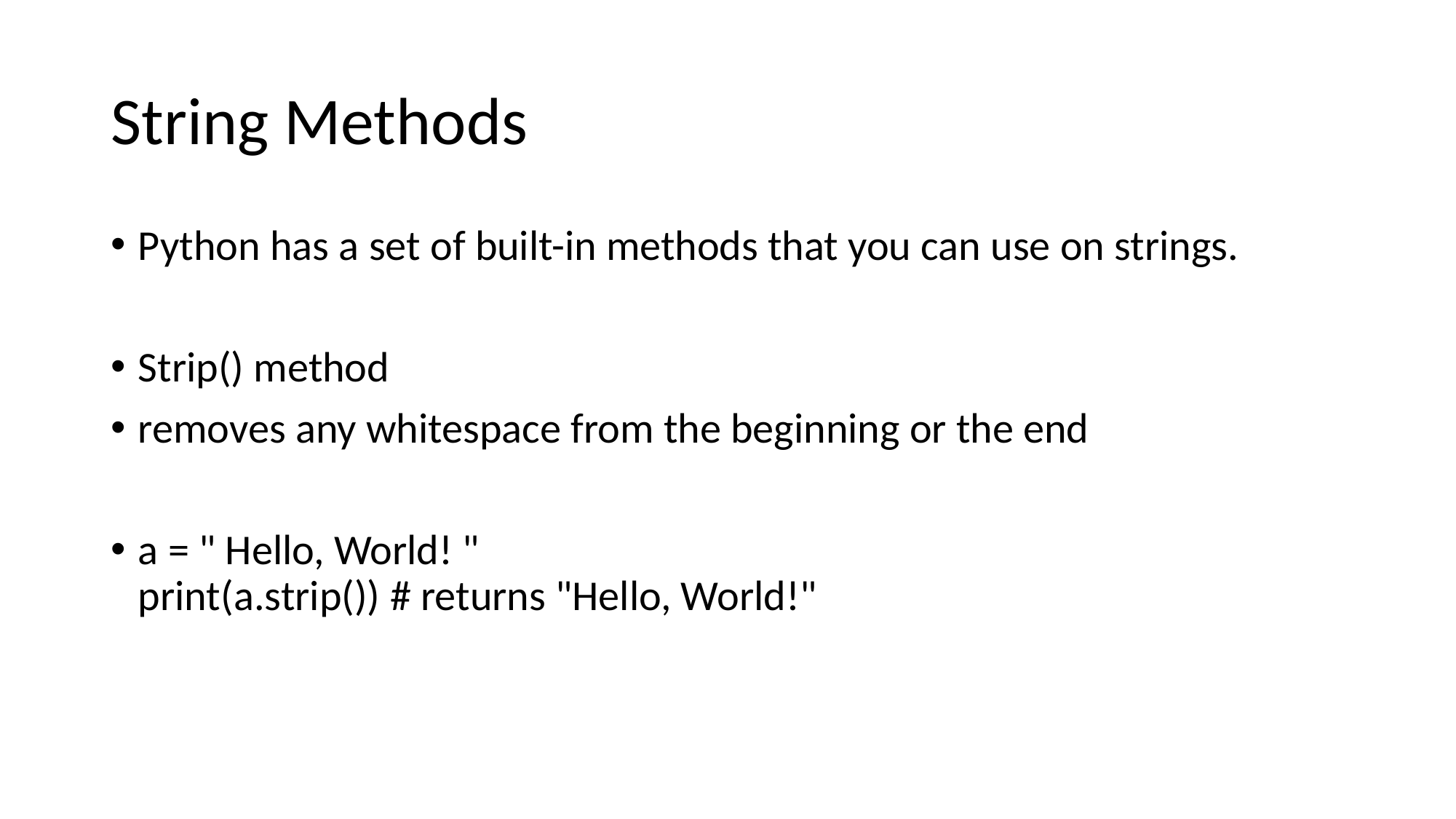

# String Methods
Python has a set of built-in methods that you can use on strings.

Strip() method
removes any whitespace from the beginning or the end

a = " Hello, World! "
print(a.strip()) # returns "Hello, World!"